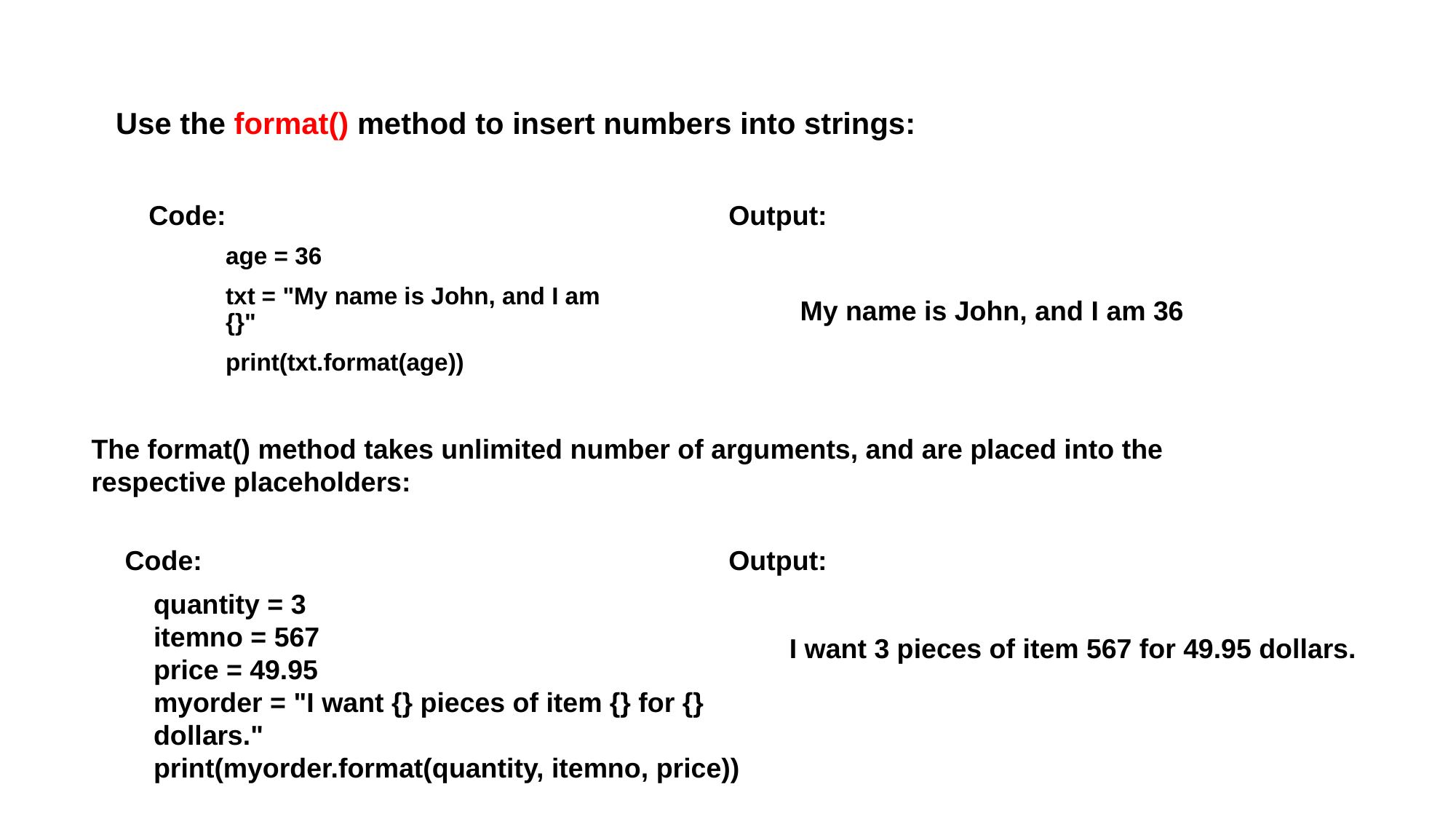

# Use the format() method to insert numbers into strings:
Code:
Output:
age = 36
txt = "My name is John, and I am {}"
print(txt.format(age))

My name is John, and I am 36
The format() method takes unlimited number of arguments, and are placed into the respective placeholders:
Code:
Output:
quantity = 3
itemno = 567
price = 49.95
myorder = "I want {} pieces of item {} for {} dollars."
print(myorder.format(quantity, itemno, price))
I want 3 pieces of item 567 for 49.95 dollars.